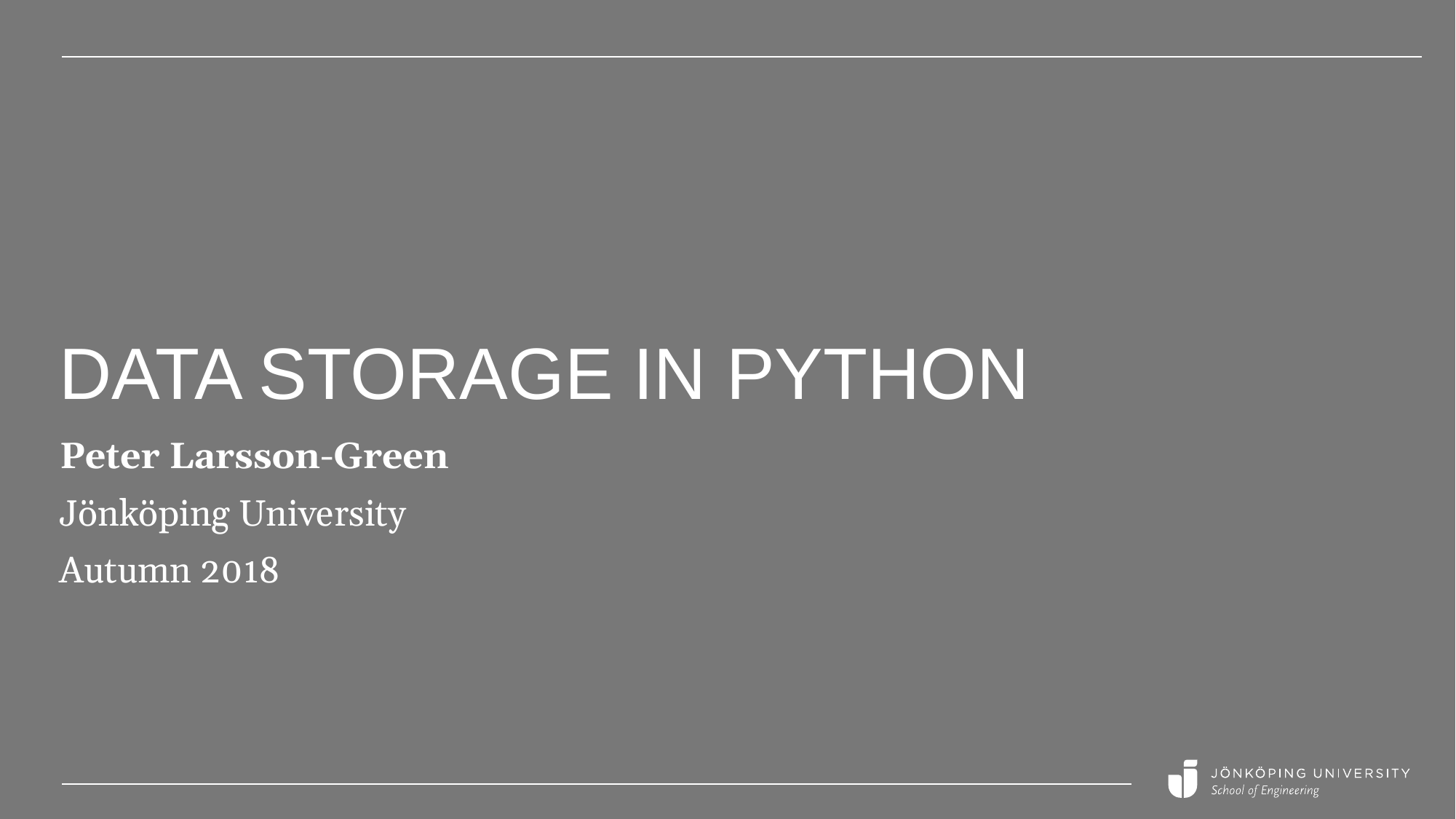

# Data storage in python
Peter Larsson-Green
Jönköping University
Autumn 2018